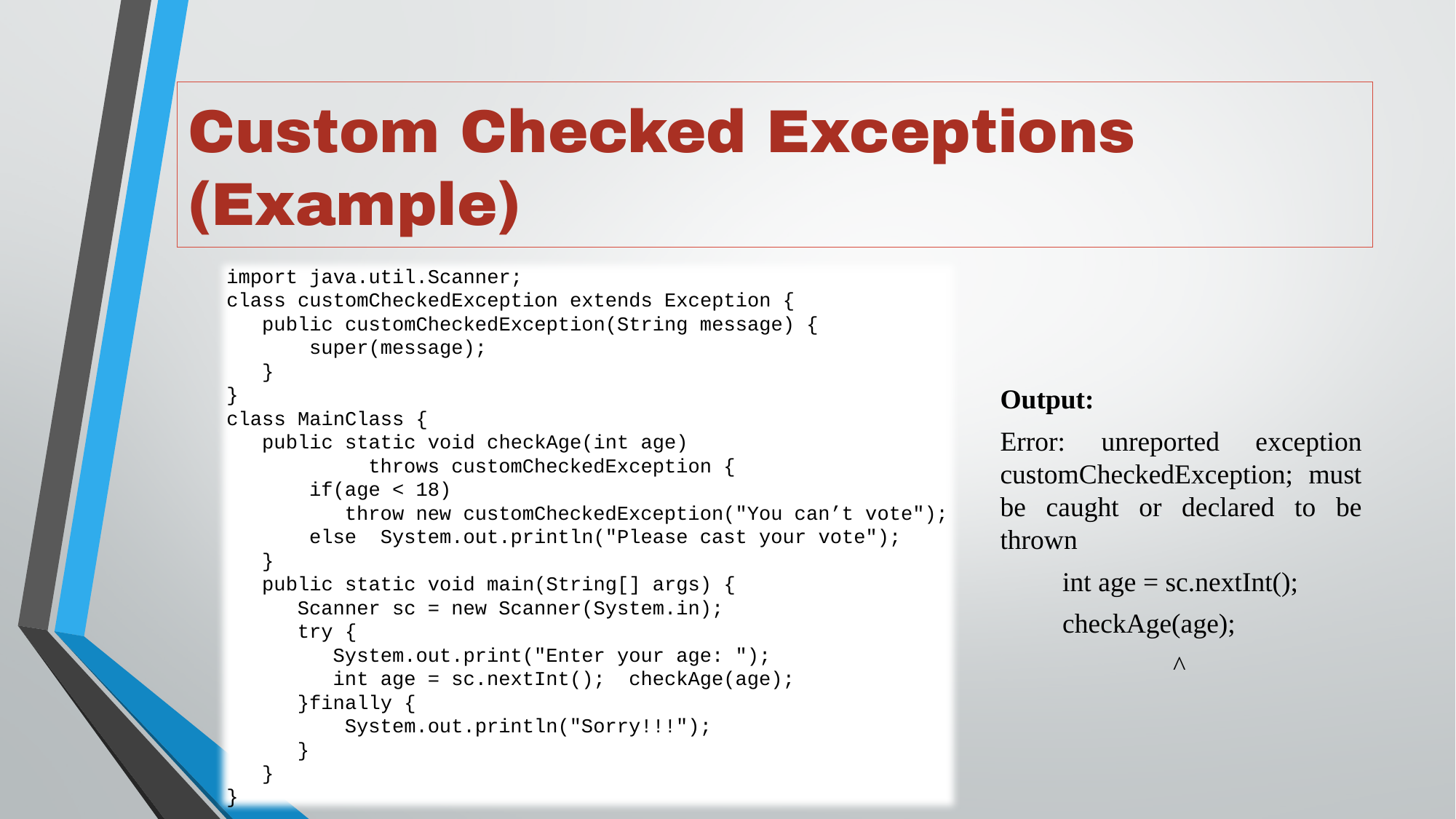

# Custom Checked Exceptions (Example)
import java.util.Scanner;
class customCheckedException extends Exception {
   public customCheckedException(String message) {
       super(message);
   }
}
class MainClass {
   public static void checkAge(int age)
            throws customCheckedException {
       if(age < 18)
          throw new customCheckedException("You can’t vote");
       else  System.out.println("Please cast your vote");
   }
   public static void main(String[] args) {
      Scanner sc = new Scanner(System.in);
      try {
         System.out.print("Enter your age: ");
         int age = sc.nextInt();  checkAge(age);
      }finally {
          System.out.println("Sorry!!!");
      }
   }
}
Output:
Error: unreported exception customCheckedException; must be caught or declared to be thrown
         int age = sc.nextInt();
         checkAge(age);
                         ^